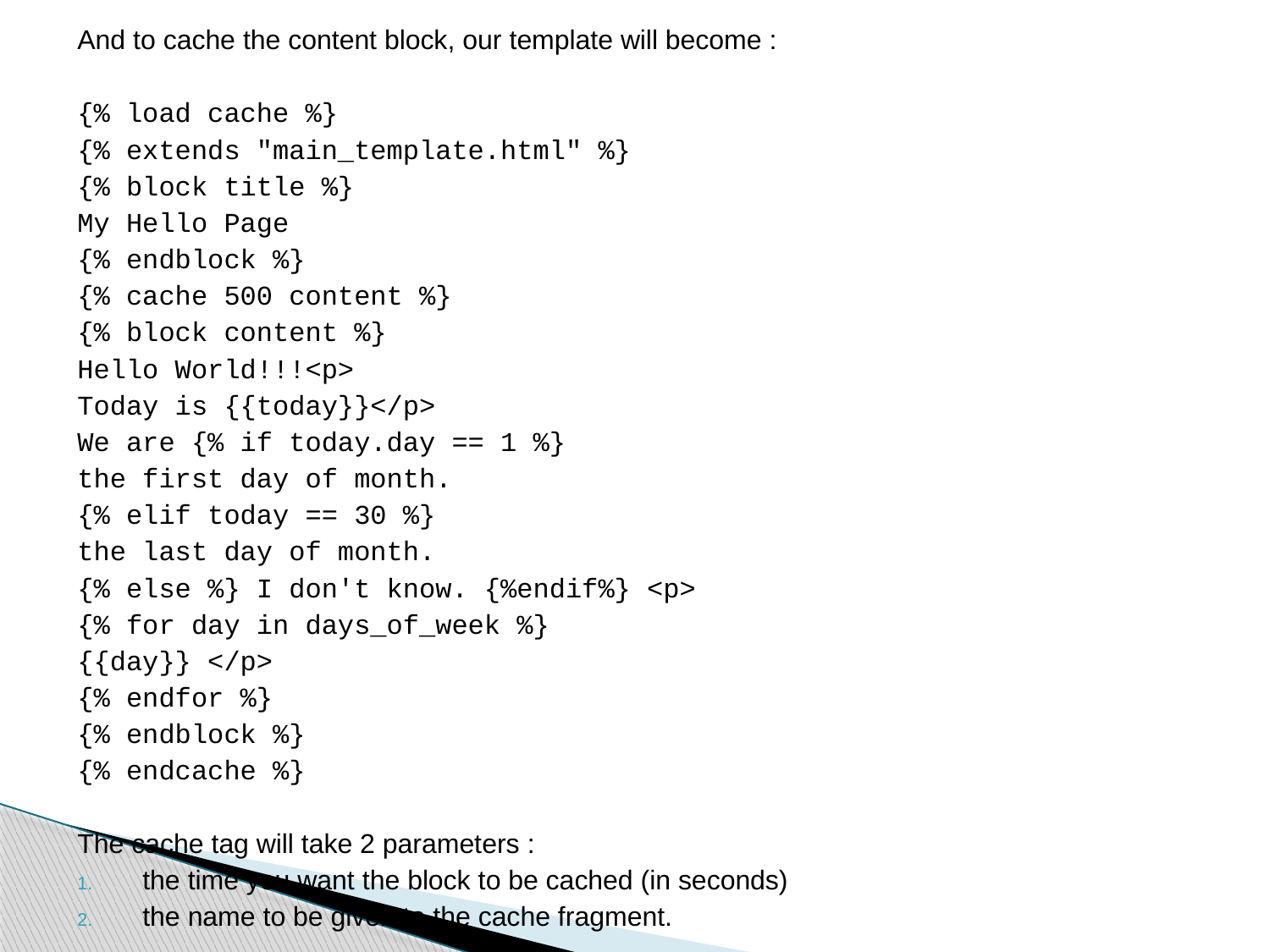

And to cache the content block, our template will become :

{% load cache %}
{% extends "main_template.html" %}
{% block title %}
My Hello Page
{% endblock %}
{% cache 500 content %}
{% block content %}
Hello World!!!<p>
Today is {{today}}</p>
We are {% if today.day == 1 %}
the first day of month.
{% elif today == 30 %}
the last day of month.
{% else %} I don't know. {%endif%} <p>
{% for day in days_of_week %}
{{day}} </p>
{% endfor %}
{% endblock %}
{% endcache %}

The cache tag will take 2 parameters :
the time you want the block to be cached (in seconds)
the name to be given to the cache fragment.